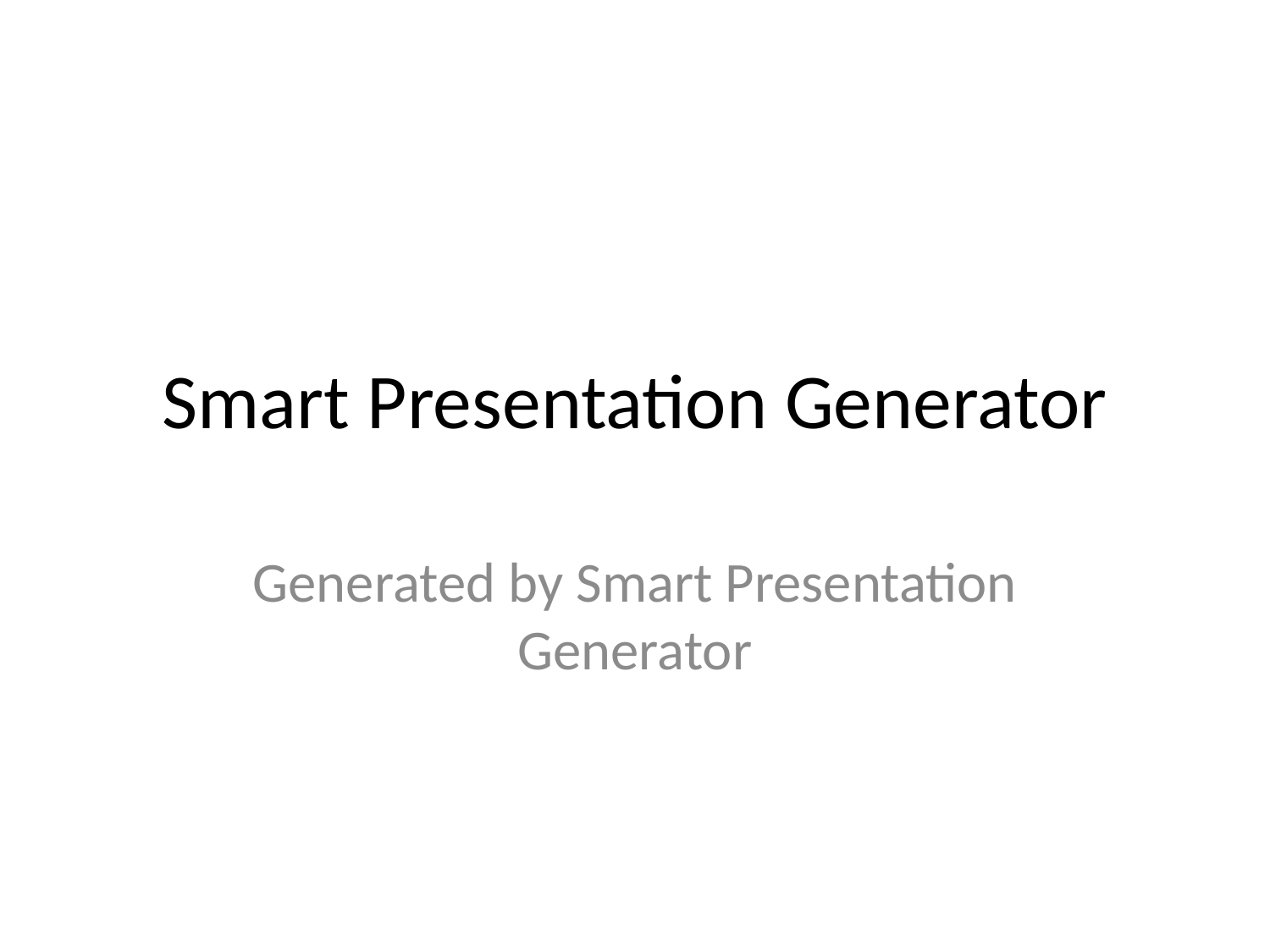

# Smart Presentation Generator
Generated by Smart Presentation Generator